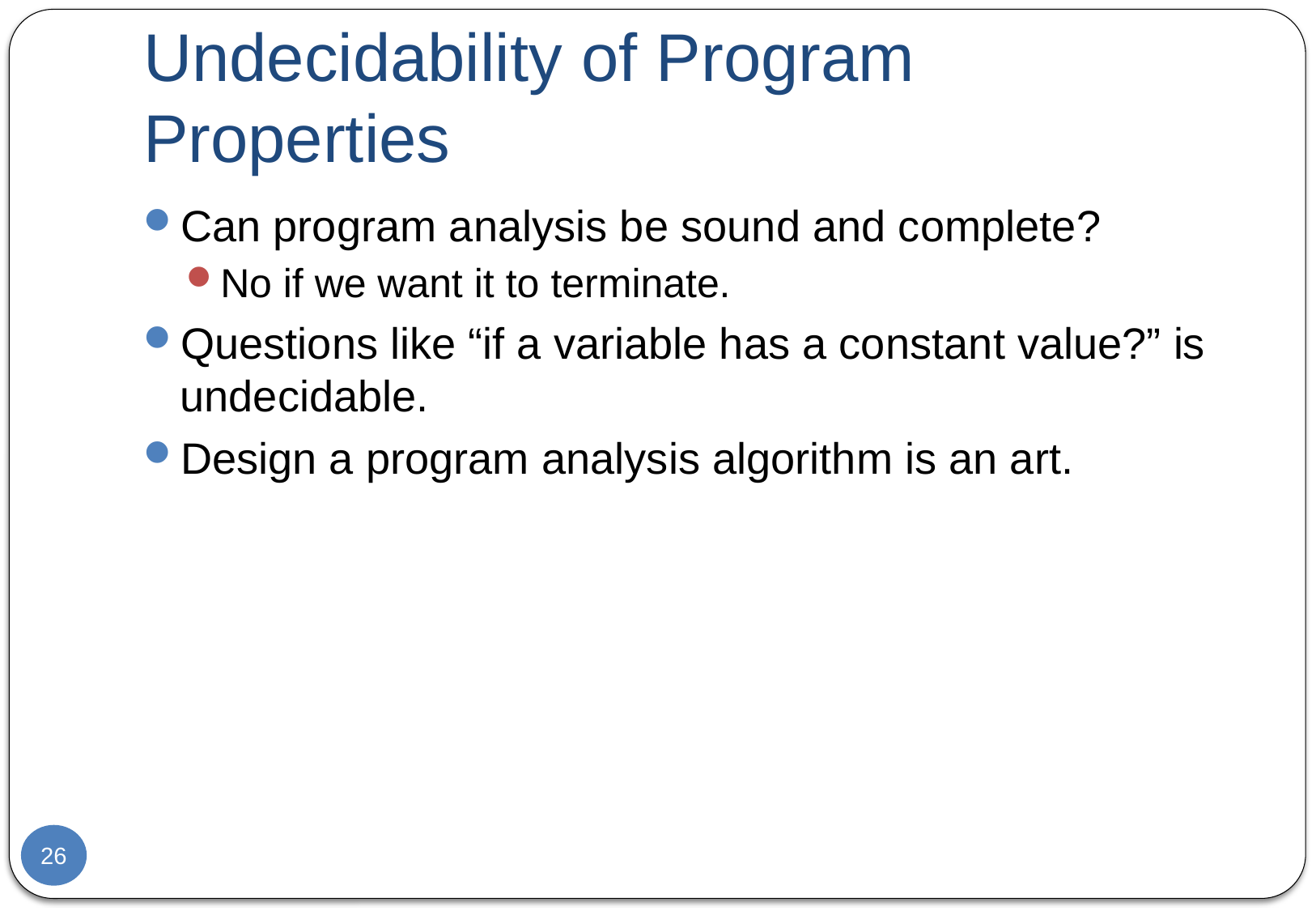

# Undecidability of Program Properties
Can program analysis be sound and complete?
No if we want it to terminate.
Questions like “if a variable has a constant value?” is undecidable.
Design a program analysis algorithm is an art.
26